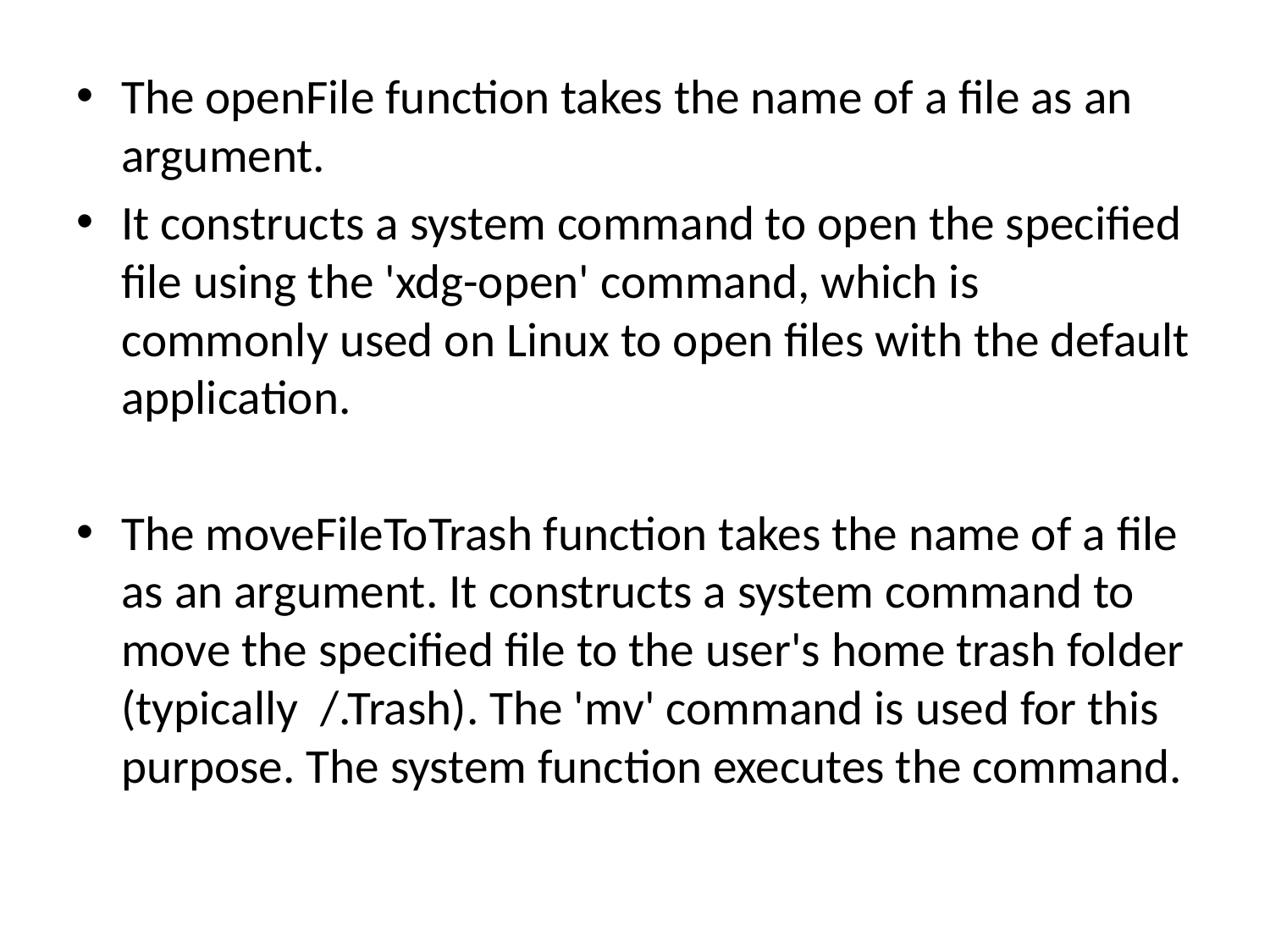

The openFile function takes the name of a file as an argument.
It constructs a system command to open the specified file using the 'xdg-open' command, which is commonly used on Linux to open files with the default application.

The moveFileToTrash function takes the name of a file as an argument. It constructs a system command to move the specified file to the user's home trash folder (typically  /.Trash). The 'mv' command is used for this purpose. The system function executes the command.

11